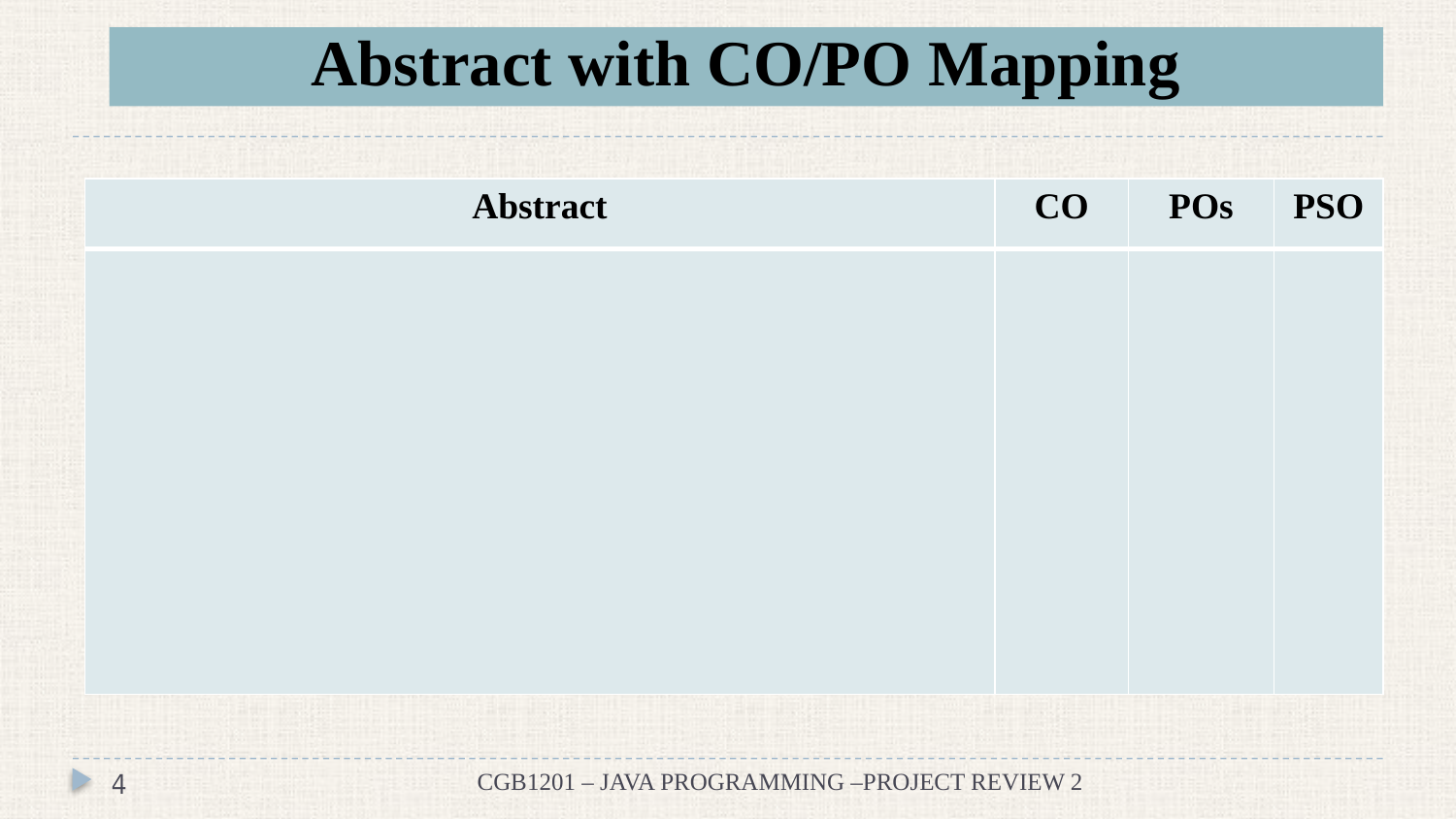

# Abstract with CO/PO Mapping
| Abstract | CO | POs | PSO |
| --- | --- | --- | --- |
|  |  |  |  |

4
CGB1201 – JAVA PROGRAMMING –PROJECT REVIEW 2